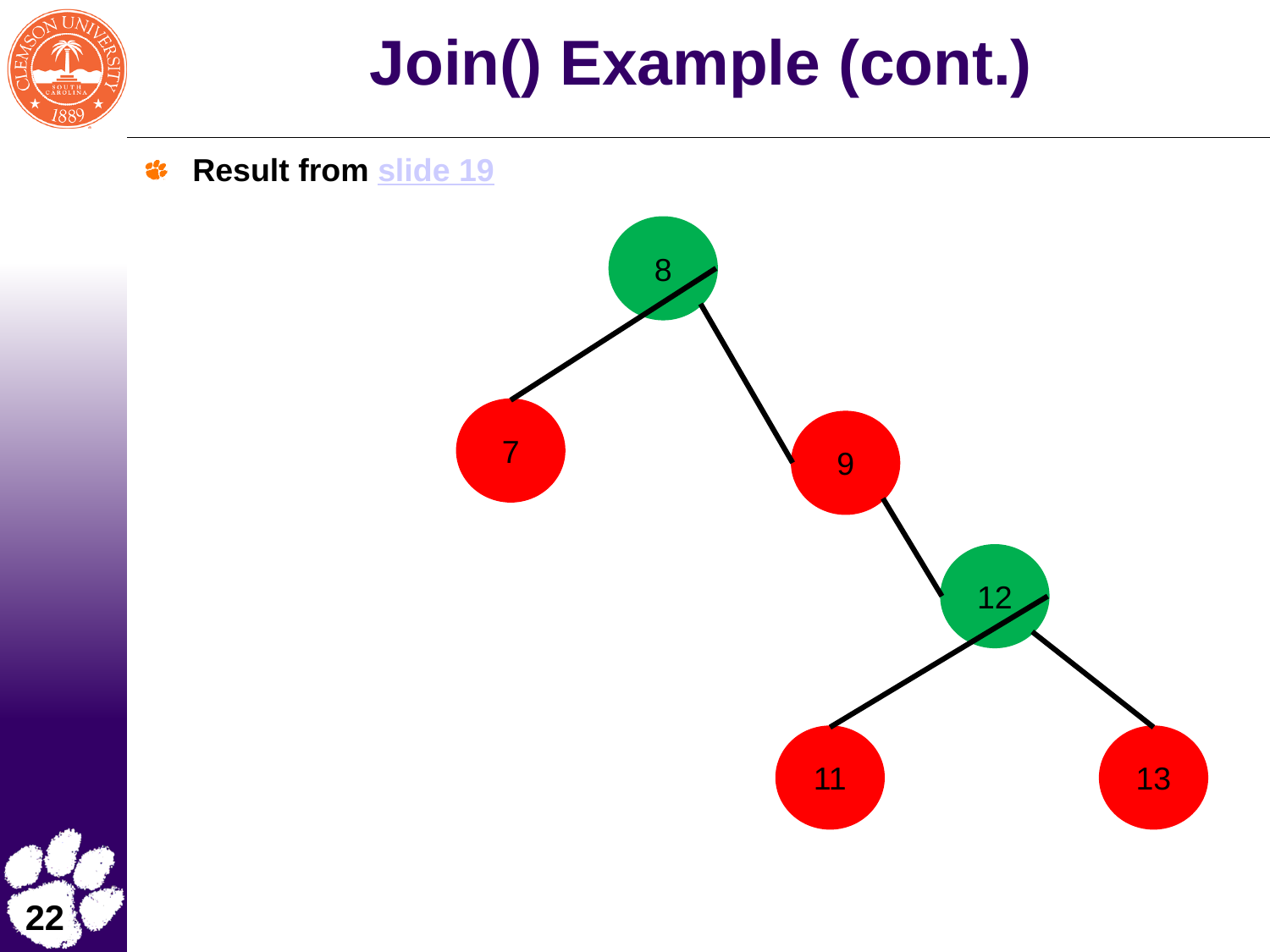

# Join() Example (cont.)
Result from slide 19
8
7
9
12
13
11